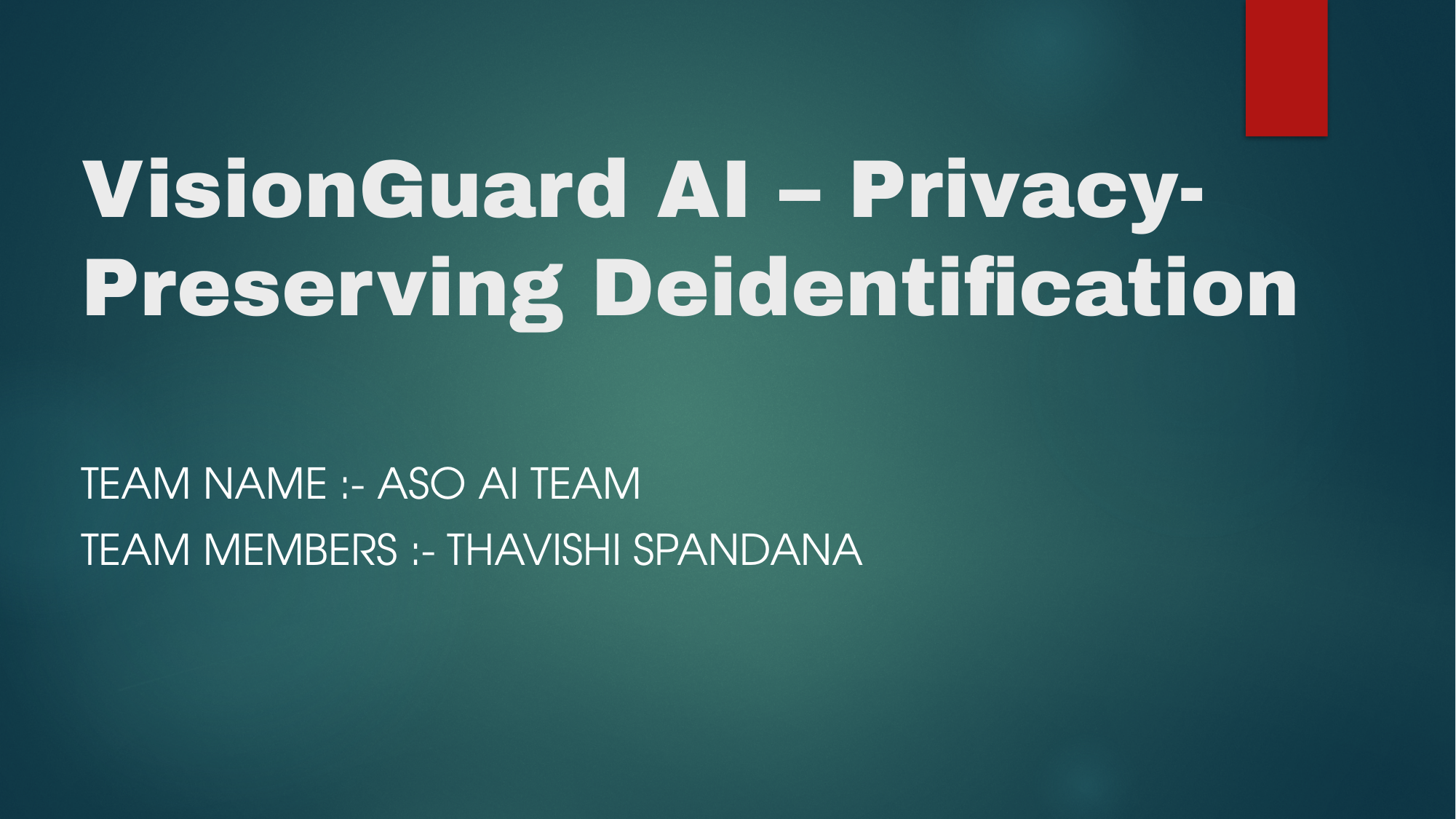

# VisionGuard AI – Privacy-Preserving Deidentification
Team name :- ASO AI TEAM
TEAM MEMBERS :- THAVISHI SPANDANA